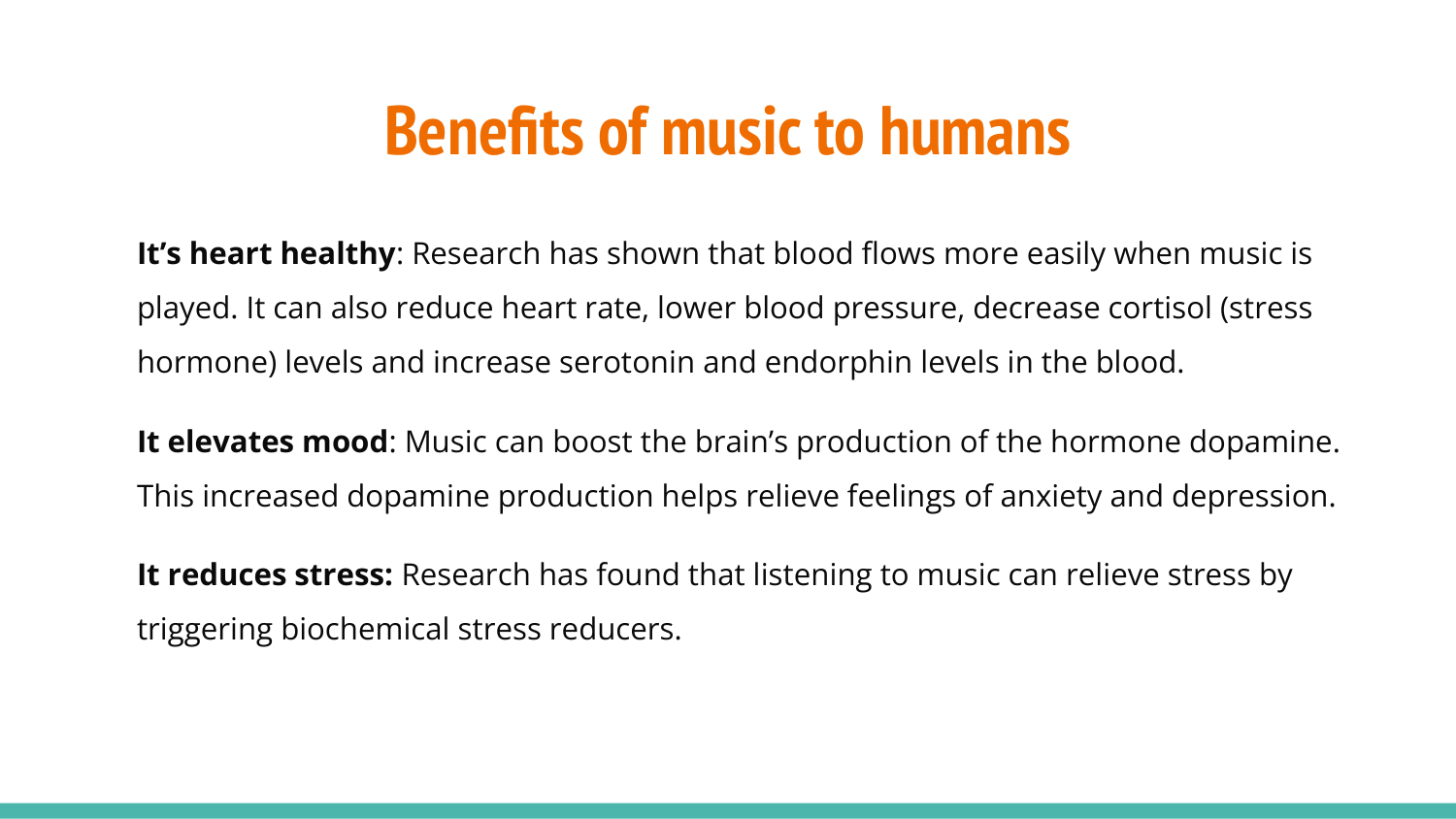

# Benefits of music to humans
It’s heart healthy: Research has shown that blood flows more easily when music is played. It can also reduce heart rate, lower blood pressure, decrease cortisol (stress hormone) levels and increase serotonin and endorphin levels in the blood.
It elevates mood: Music can boost the brain’s production of the hormone dopamine. This increased dopamine production helps relieve feelings of anxiety and depression.
It reduces stress: Research has found that listening to music can relieve stress by triggering biochemical stress reducers.